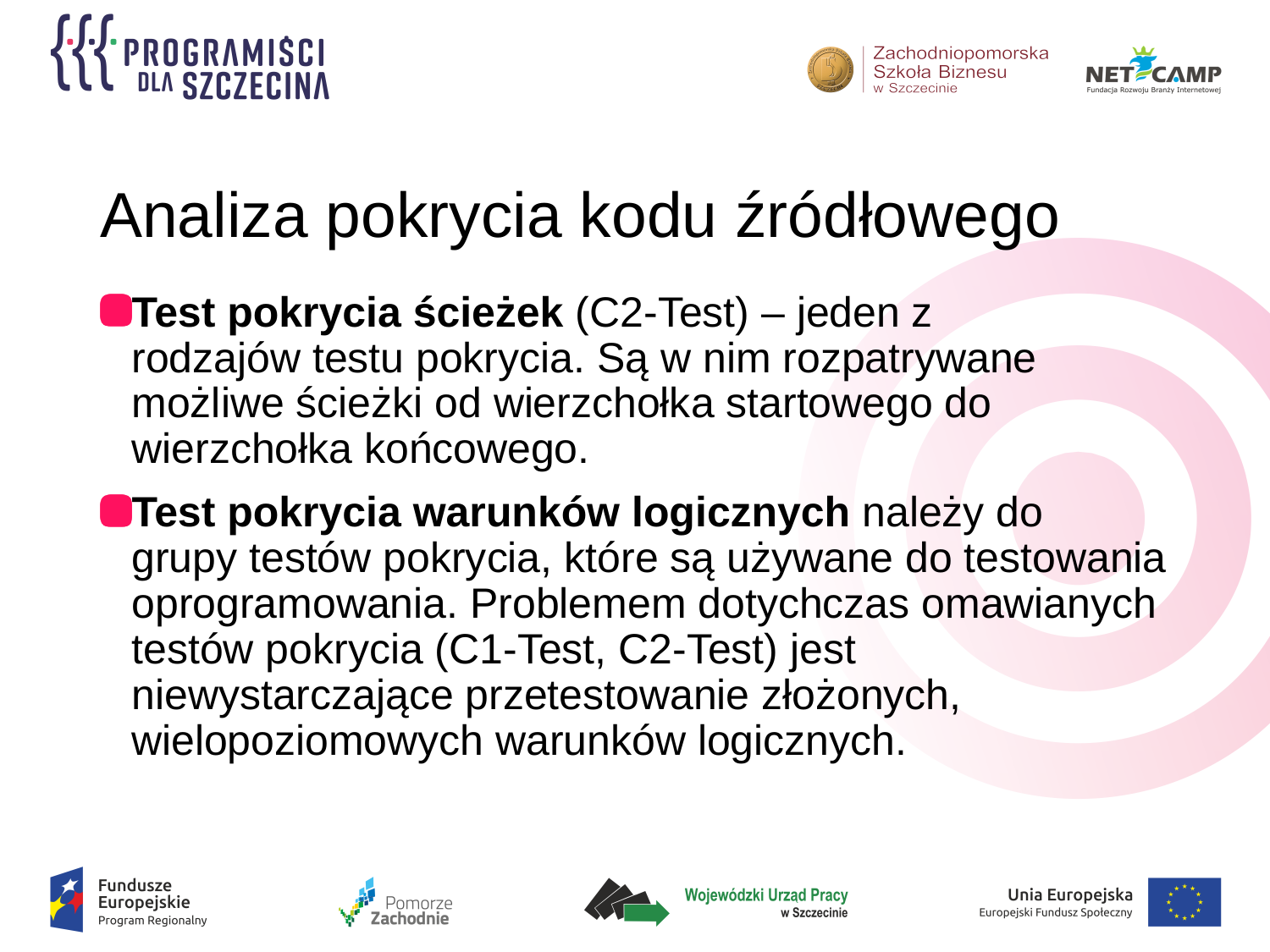

# Analiza pokrycia kodu źródłowego
Test pokrycia ścieżek (C2-Test) – jeden z rodzajów testu pokrycia. Są w nim rozpatrywane możliwe ścieżki od wierzchołka startowego do wierzchołka końcowego.
Test pokrycia warunków logicznych należy do grupy testów pokrycia, które są używane do testowania oprogramowania. Problemem dotychczas omawianych testów pokrycia (C1-Test, C2-Test) jest niewystarczające przetestowanie złożonych, wielopoziomowych warunków logicznych.